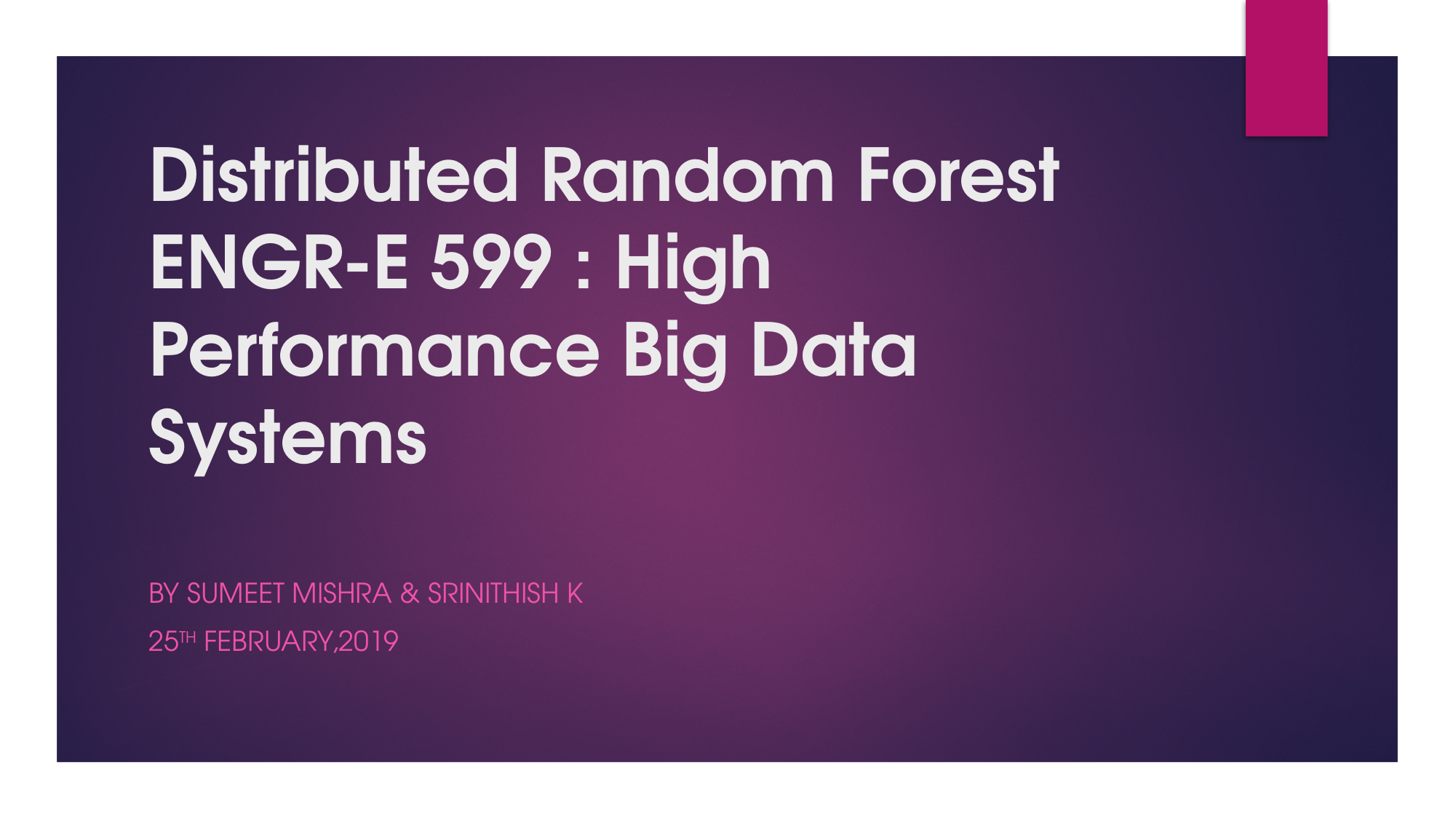

# Distributed Random Forest ENGR-E 599 : High Performance Big Data Systems
By Sumeet Mishra & SRInithish k
25th February,2019